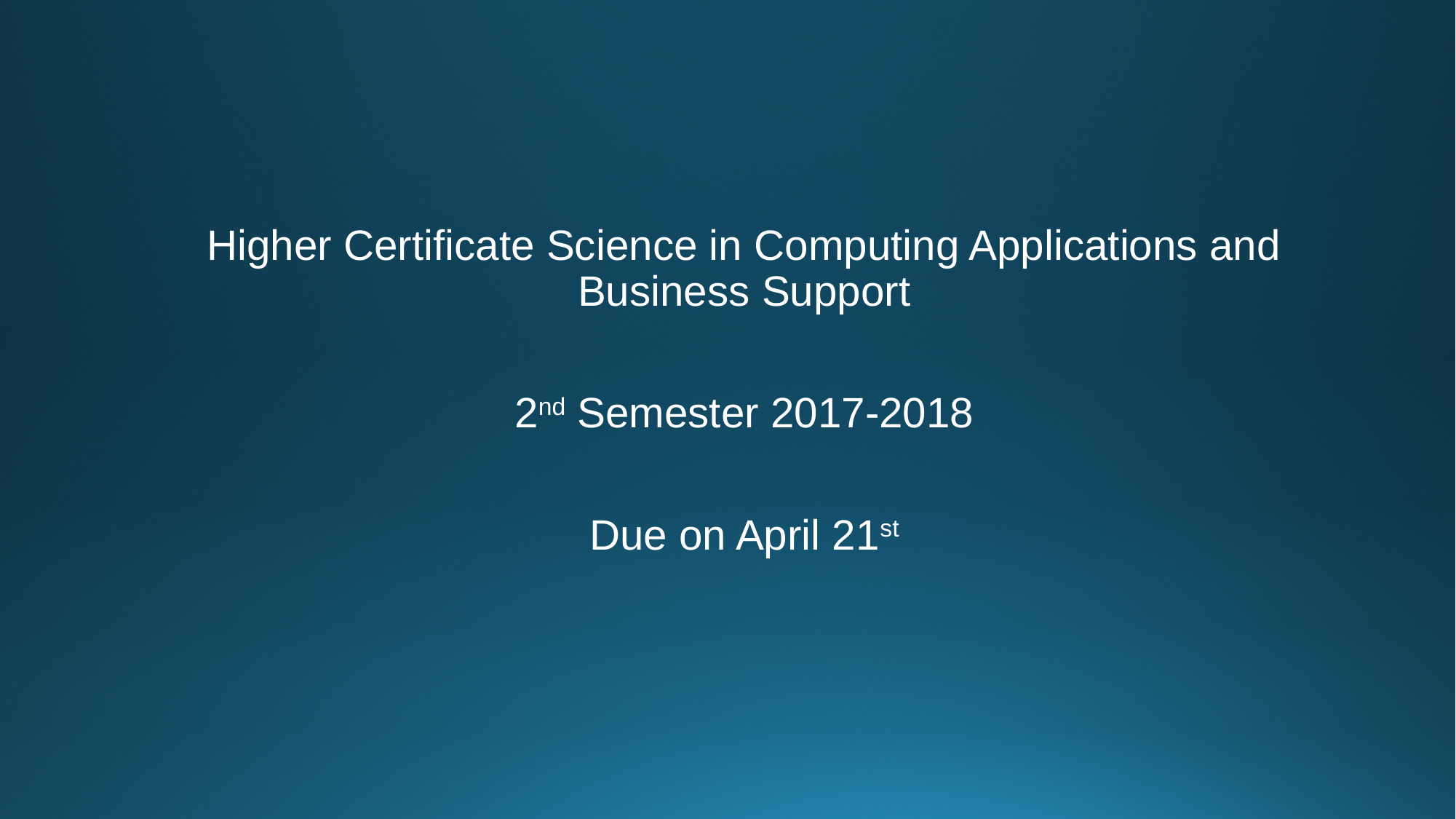

Higher Certificate Science in Computing Applications and Business Support

2nd Semester 2017-2018

Due on April 21st